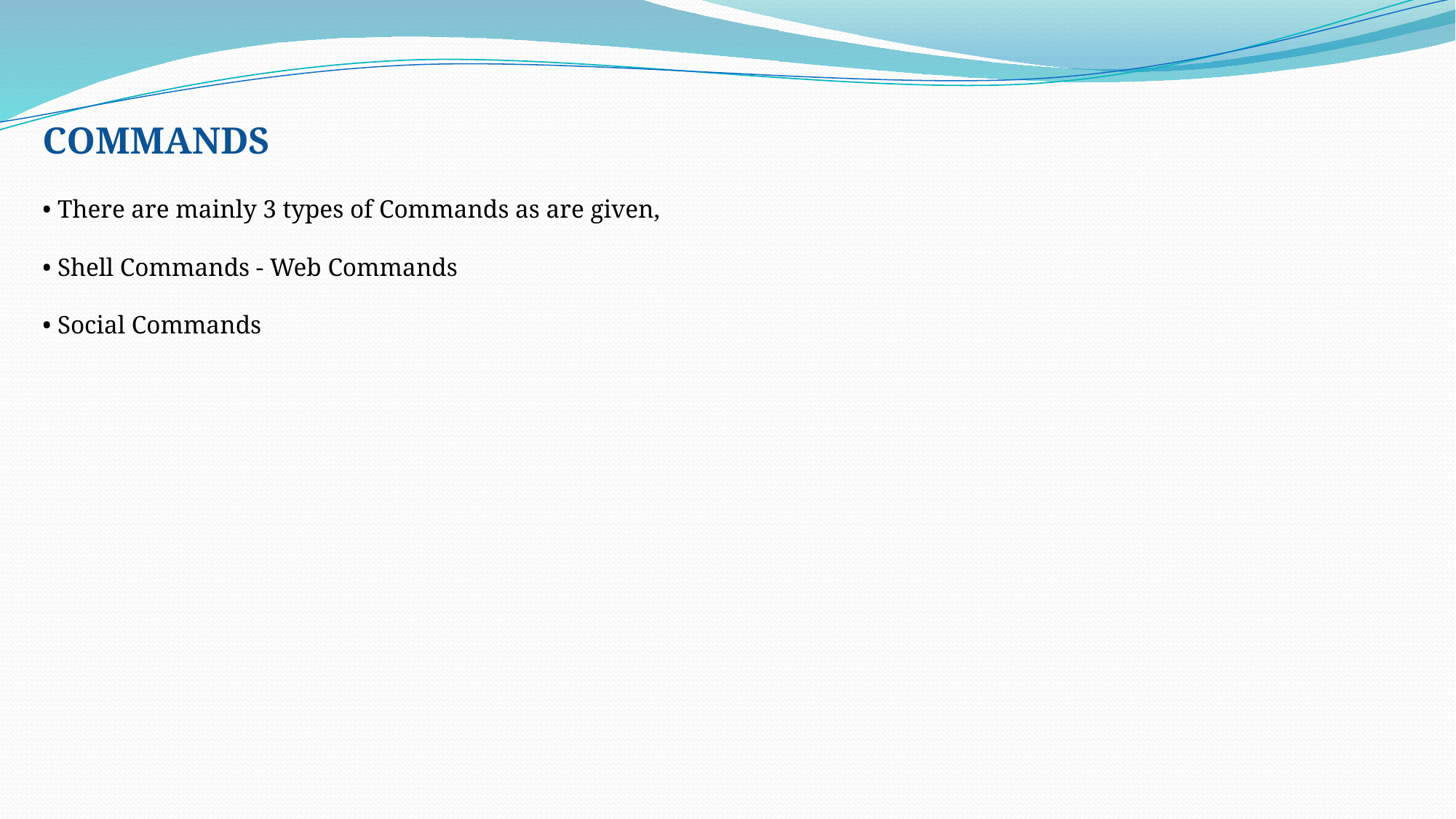

COMMANDS

• There are mainly 3 types of Commands as are given,

• Shell Commands - Web Commands

• Social Commands